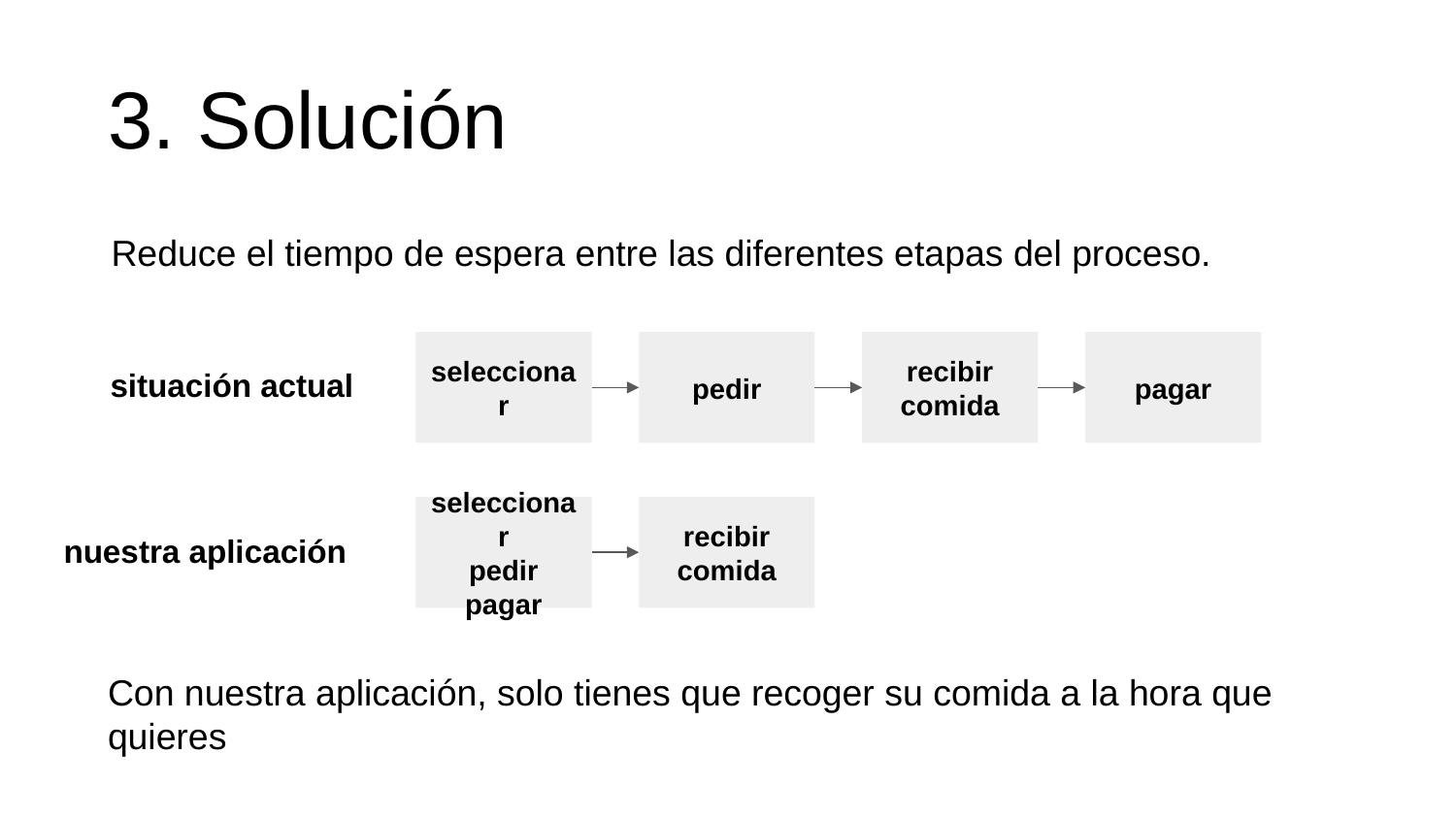

3. Solución
Reduce el tiempo de espera entre las diferentes etapas del proceso.
seleccionar
pedir
recibir
comida
pagar
situación actual
seleccionar
pedir
pagar
recibir
comida
nuestra aplicación
Con nuestra aplicación, solo tienes que recoger su comida a la hora que quieres